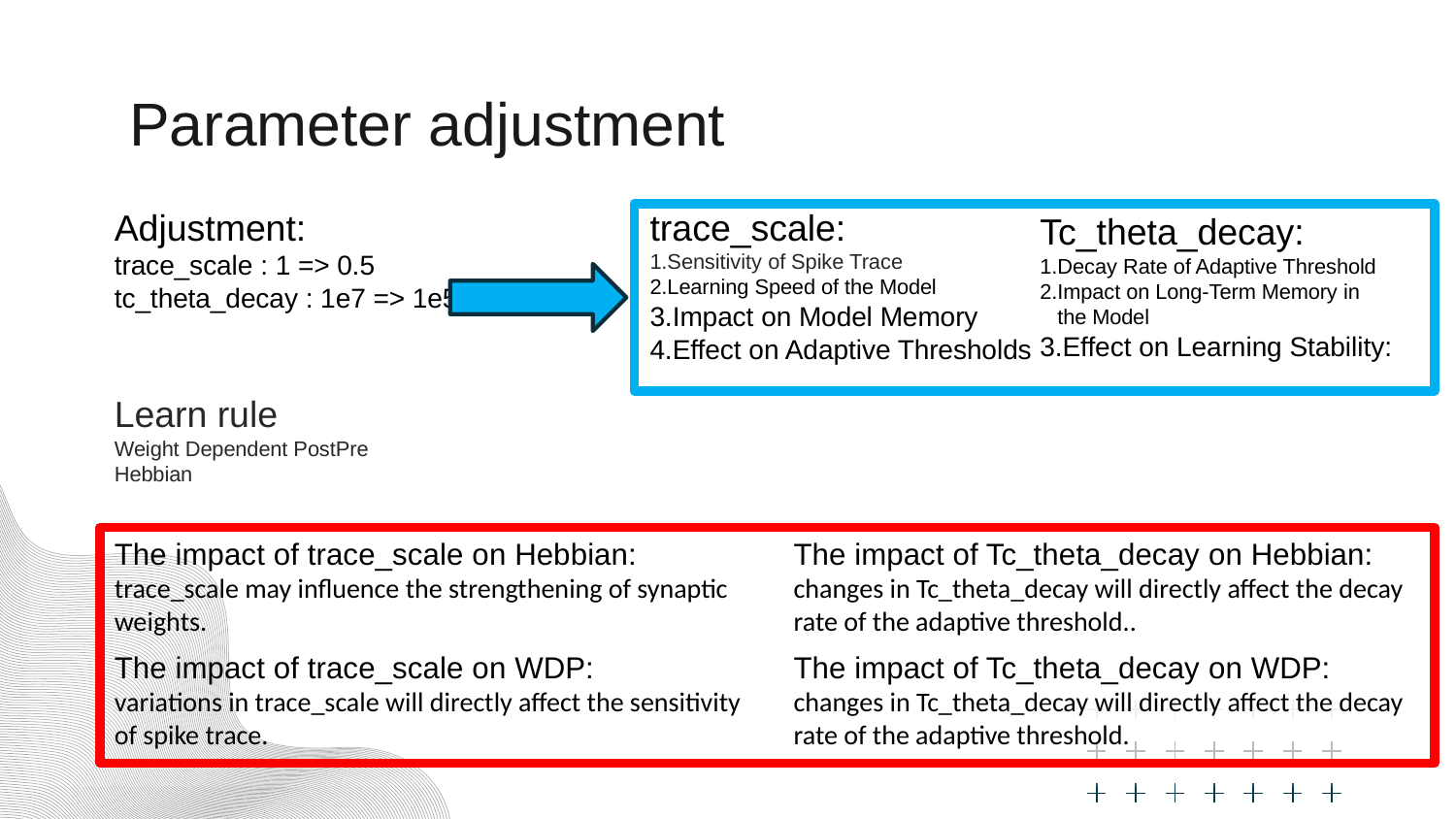

Parameter adjustment

Adjustment:
trace_scale : 1 => 0.5
tc_theta_decay : 1e7 => 1e5

trace_scale:
1.Sensitivity of Spike Trace
2.Learning Speed of the Model
3.Impact on Model Memory
4.Effect on Adaptive Thresholds
Tc_theta_decay:
1.Decay Rate of Adaptive Threshold
2.Impact on Long-Term Memory in
   the Model
3.Effect on Learning Stability:

Learn rule
Weight Dependent PostPre
Hebbian
The impact of Tc_theta_decay on Hebbian:
changes in Tc_theta_decay will directly affect the decay rate of the adaptive threshold..

The impact of trace_scale on Hebbian:
trace_scale may influence the strengthening of synaptic weights.
The impact of Tc_theta_decay on WDP:
changes in Tc_theta_decay will directly affect the decay rate of the adaptive threshold.
The impact of trace_scale on WDP:
variations in trace_scale will directly affect the sensitivity of spike trace.